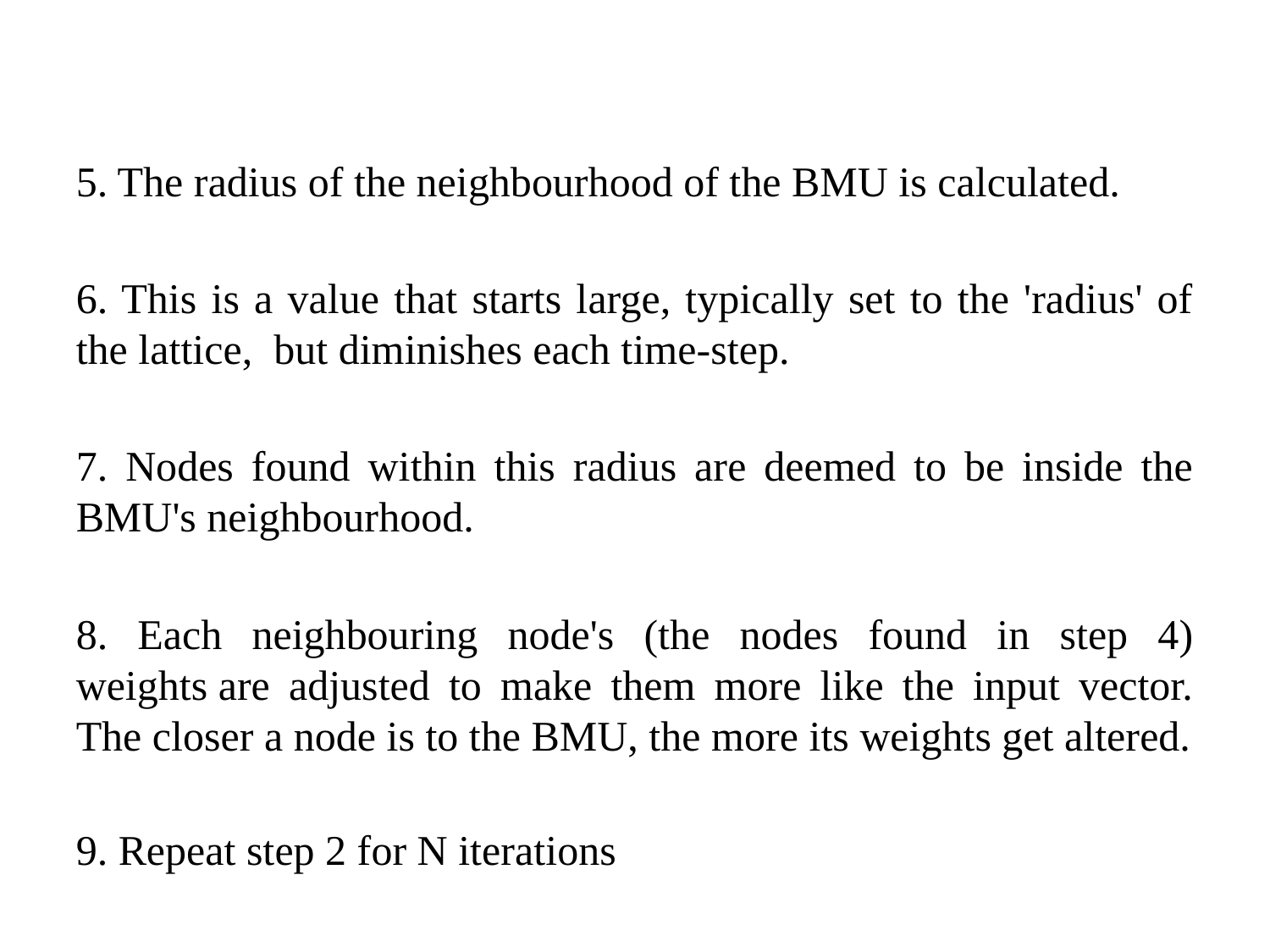

5. The radius of the neighbourhood of the BMU is calculated.

6. This is a value that starts large, typically set to the 'radius' of the lattice,  but diminishes each time-step.

7. Nodes found within this radius are deemed to be inside the BMU's neighbourhood.

8. Each neighbouring node's (the nodes found in step 4) weights are adjusted to make them more like the input vector. The closer a node is to the BMU, the more its weights get altered.

9. Repeat step 2 for N iterations